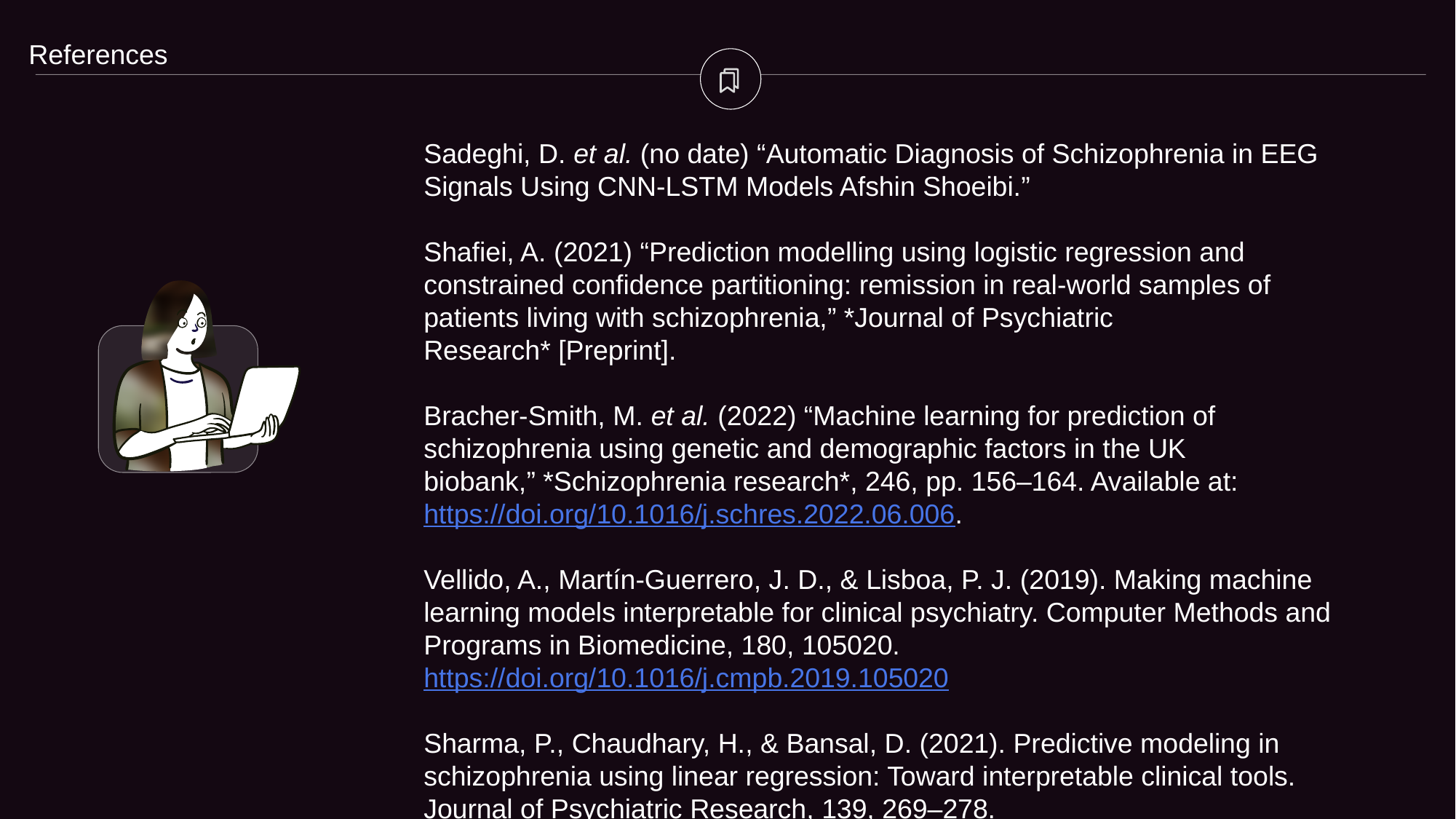

References

Sadeghi, D. et al. (no date) “Automatic Diagnosis of Schizophrenia in EEG Signals Using CNN-LSTM Models Afshin Shoeibi.”

Shafiei, A. (2021) “Prediction modelling using logistic regression and constrained confidence partitioning: remission in real-world samples of patients living with schizophrenia,” *Journal of Psychiatric Research* [Preprint].

Bracher-Smith, M. et al. (2022) “Machine learning for prediction of schizophrenia using genetic and demographic factors in the UK biobank,” *Schizophrenia research*, 246, pp. 156–164. Available at: https://doi.org/10.1016/j.schres.2022.06.006.

Vellido, A., Martín-Guerrero, J. D., & Lisboa, P. J. (2019). Making machine learning models interpretable for clinical psychiatry. Computer Methods and Programs in Biomedicine, 180, 105020. https://doi.org/10.1016/j.cmpb.2019.105020

Sharma, P., Chaudhary, H., & Bansal, D. (2021). Predictive modeling in schizophrenia using linear regression: Toward interpretable clinical tools. Journal of Psychiatric Research, 139, 269–278. https://doi.org/10.1016/j.jpsychires.2021.05.036